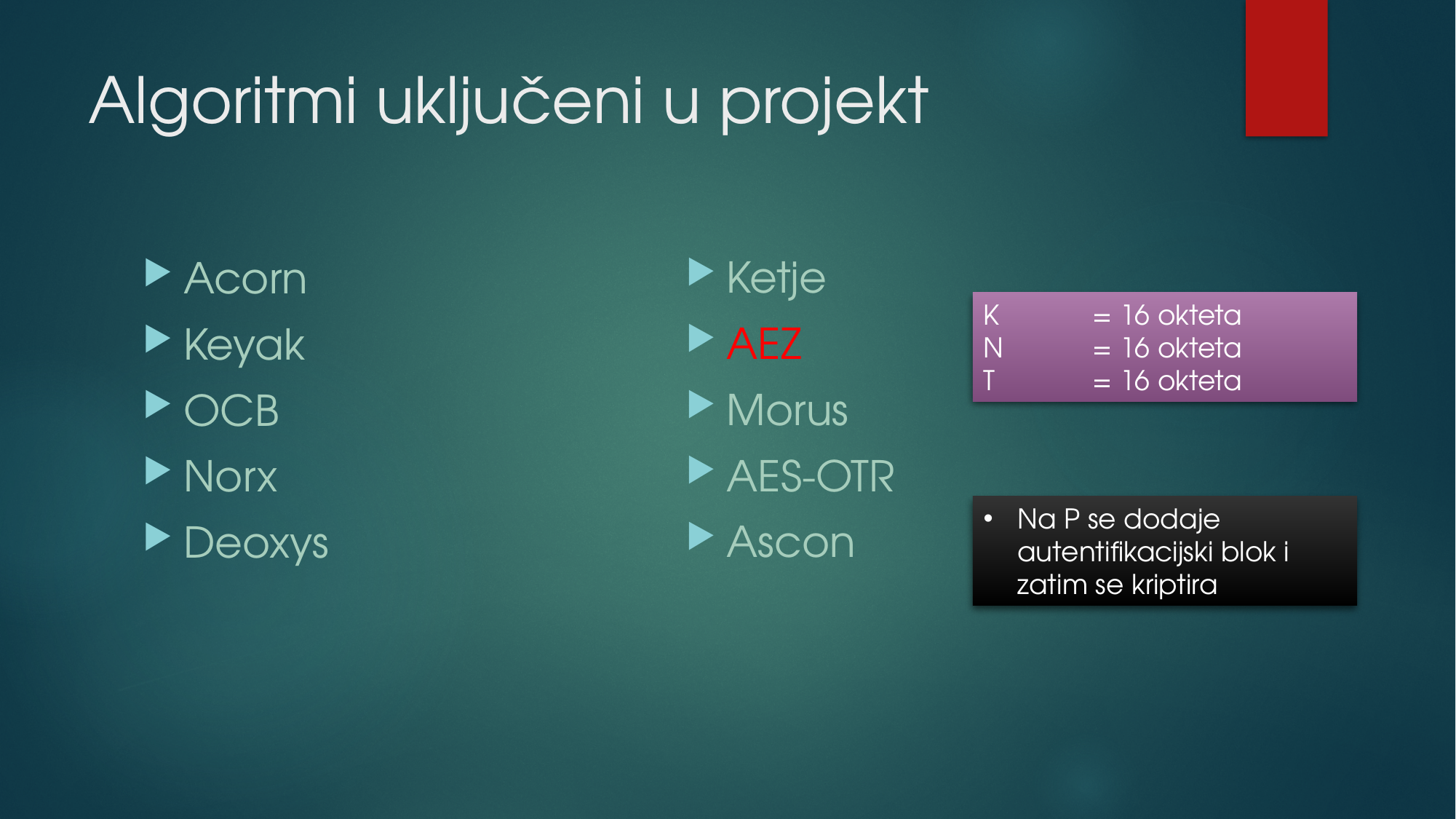

# Algoritmi uključeni u projekt
Ketje
AEZ
Morus
AES-OTR
Ascon
Acorn
Keyak
OCB
Norx
Deoxys
K	= 16 okteta
N	= 16 okteta
T	= 16 okteta
Na P se dodaje autentifikacijski blok i zatim se kriptira